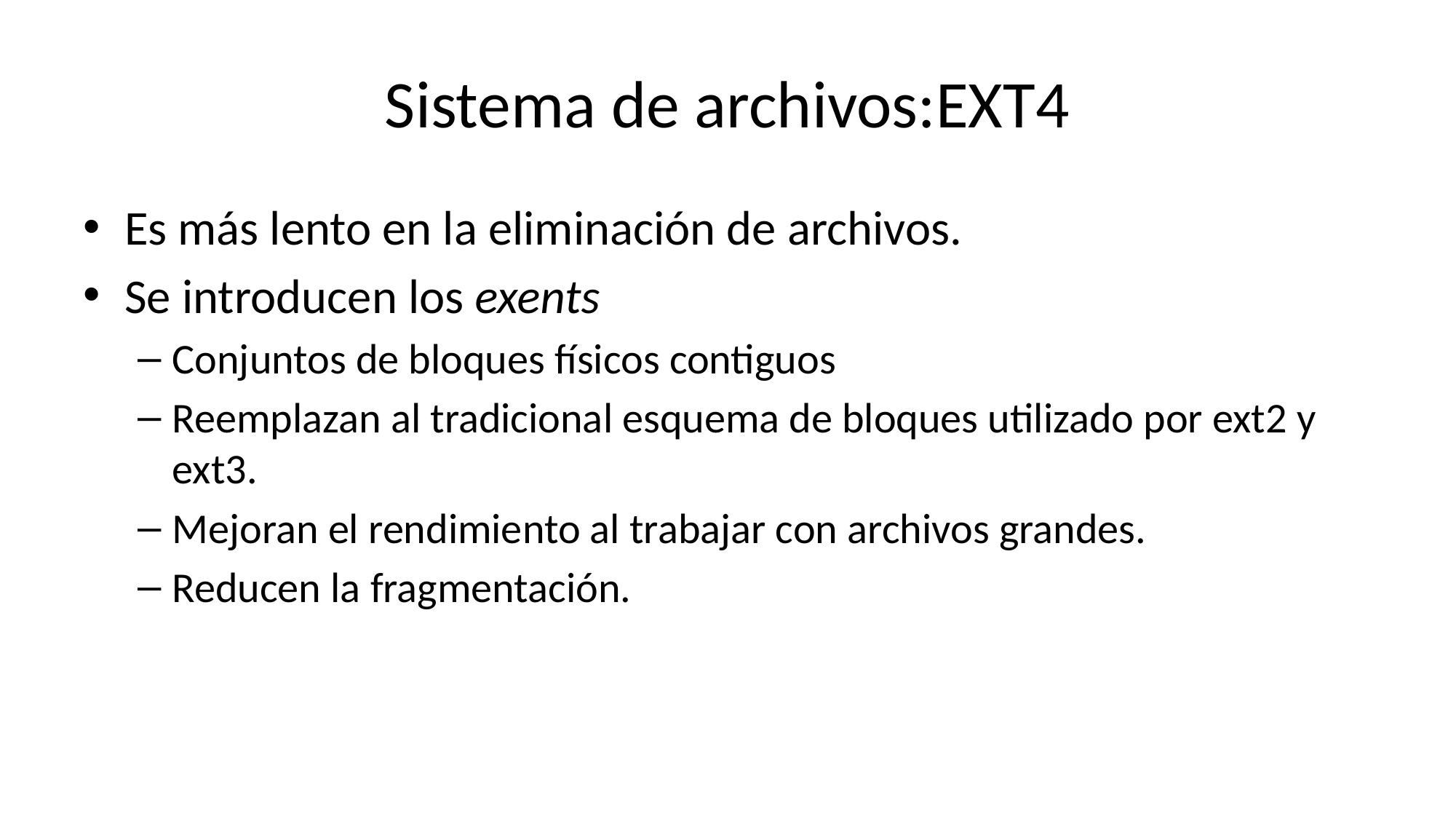

# Sistema de archivos:EXT4
Es más lento en la eliminación de archivos.
Se introducen los exents
Conjuntos de bloques físicos contiguos
Reemplazan al tradicional esquema de bloques utilizado por ext2 y ext3.
Mejoran el rendimiento al trabajar con archivos grandes.
Reducen la fragmentación.